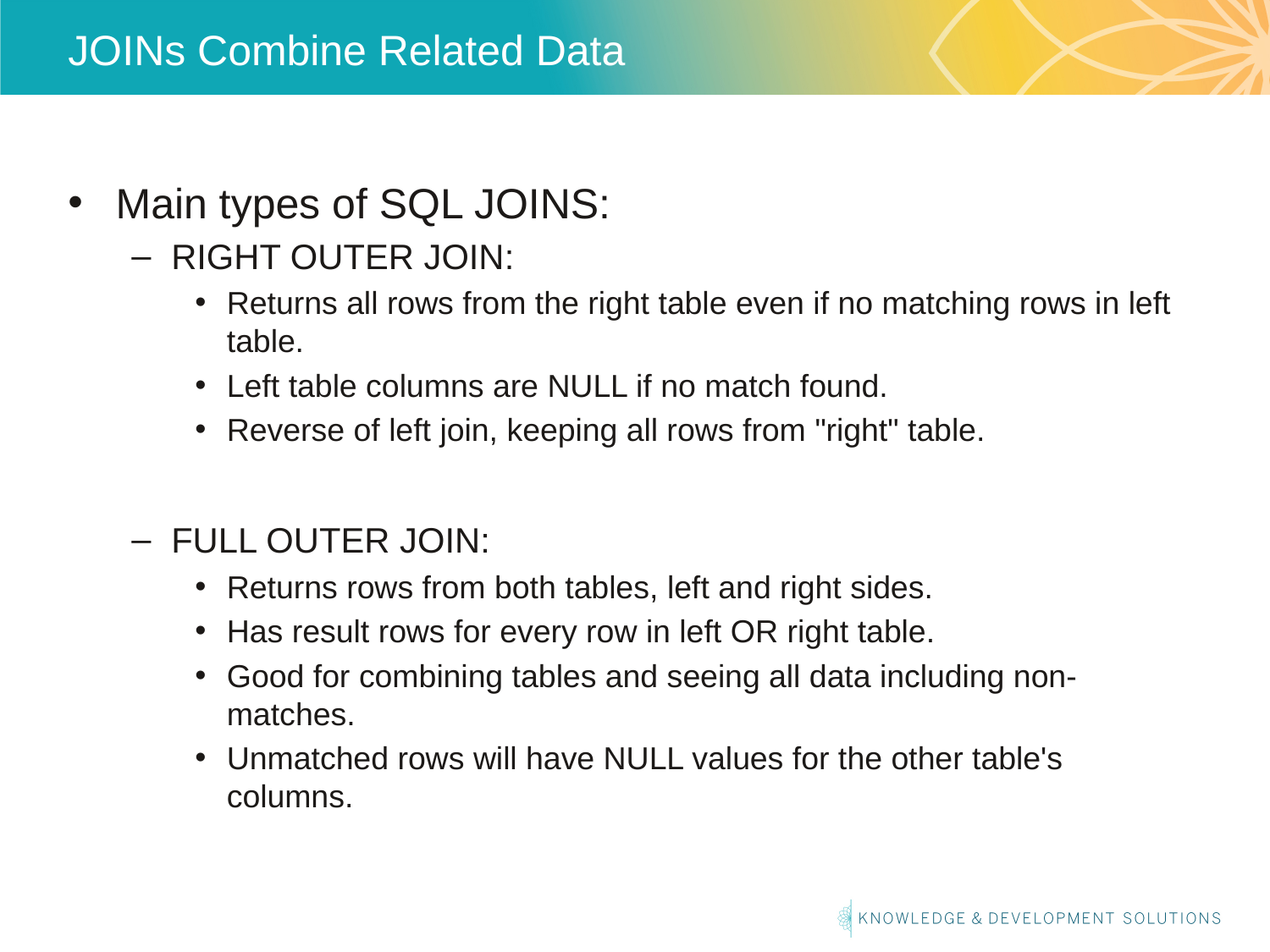

# JOINs Combine Related Data
Main types of SQL JOINS:
RIGHT OUTER JOIN:
Returns all rows from the right table even if no matching rows in left table.
Left table columns are NULL if no match found.
Reverse of left join, keeping all rows from "right" table.

FULL OUTER JOIN:
Returns rows from both tables, left and right sides.
Has result rows for every row in left OR right table.
Good for combining tables and seeing all data including non-matches.
Unmatched rows will have NULL values for the other table's columns.